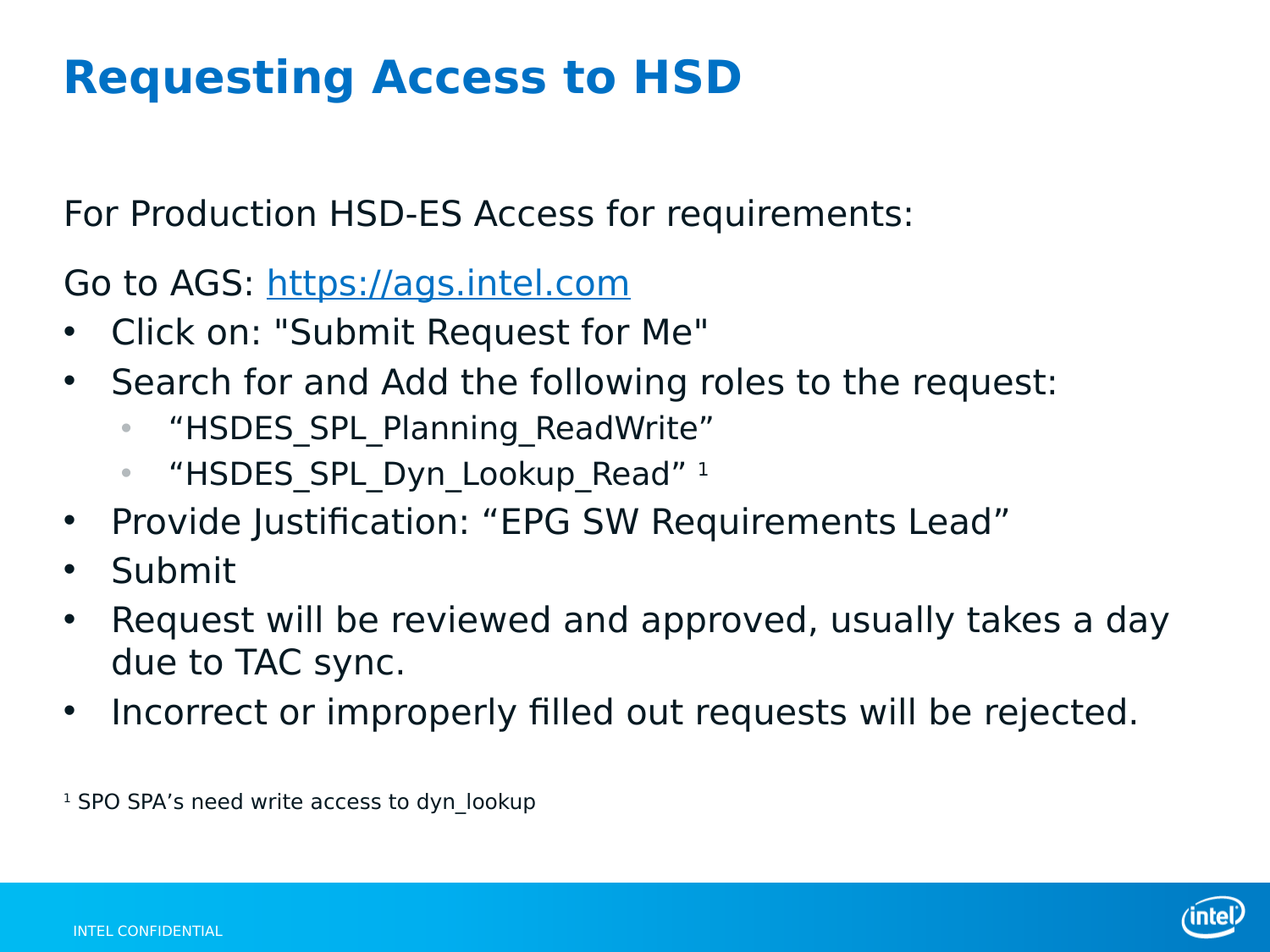

# Requesting Access to HSD
For Production HSD-ES Access for requirements:
Go to AGS: https://ags.intel.com
Click on: "Submit Request for Me"
Search for and Add the following roles to the request:
“HSDES_SPL_Planning_ReadWrite”
“HSDES_SPL_Dyn_Lookup_Read” 1
Provide Justification: “EPG SW Requirements Lead”
Submit
Request will be reviewed and approved, usually takes a day due to TAC sync.
Incorrect or improperly filled out requests will be rejected.

1 SPO SPA’s need write access to dyn_lookup